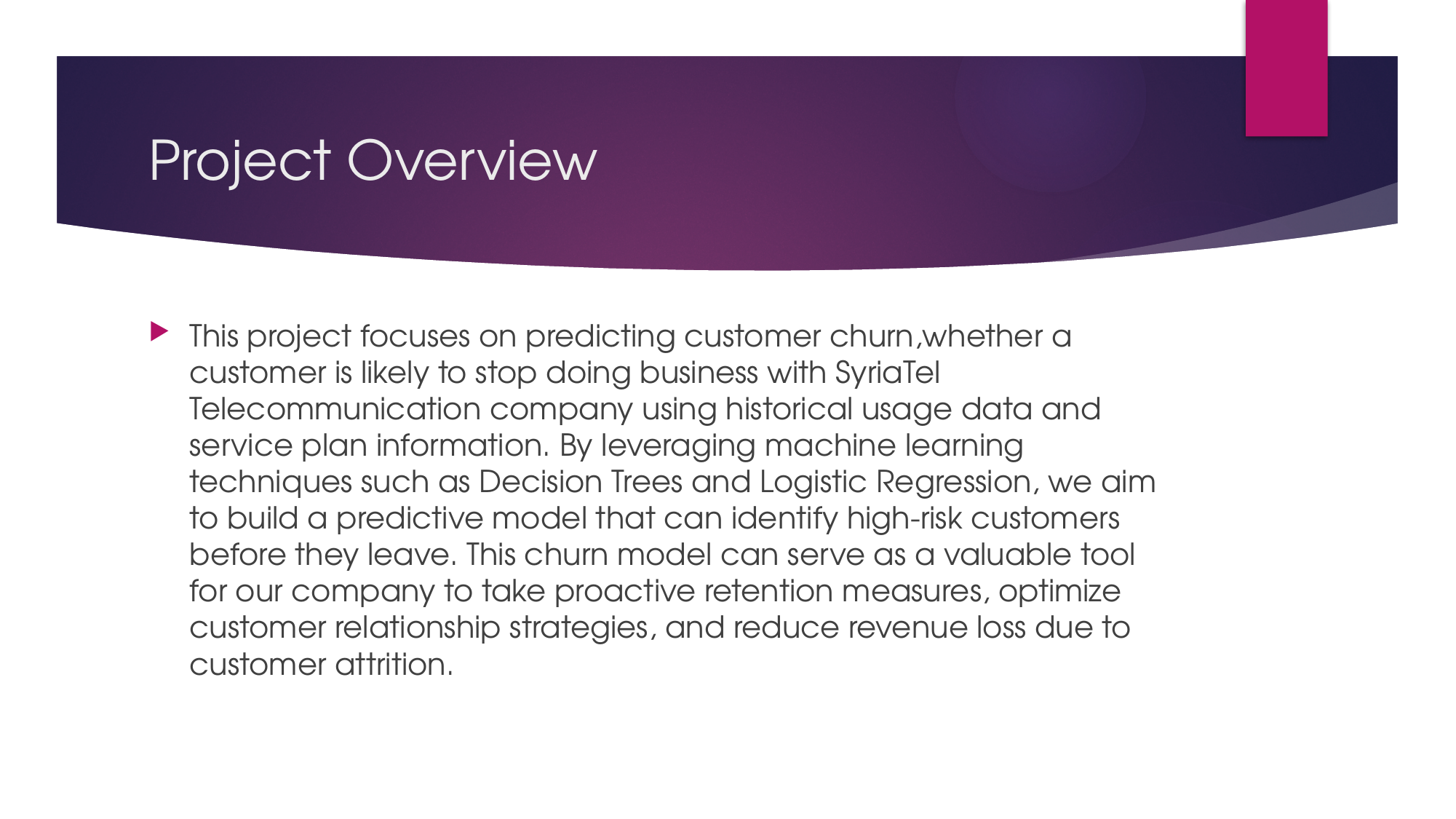

# Project Overview
This project focuses on predicting customer churn,whether a customer is likely to stop doing business with SyriaTel Telecommunication company using historical usage data and service plan information. By leveraging machine learning techniques such as Decision Trees and Logistic Regression, we aim to build a predictive model that can identify high-risk customers before they leave. This churn model can serve as a valuable tool for our company to take proactive retention measures, optimize customer relationship strategies, and reduce revenue loss due to customer attrition.